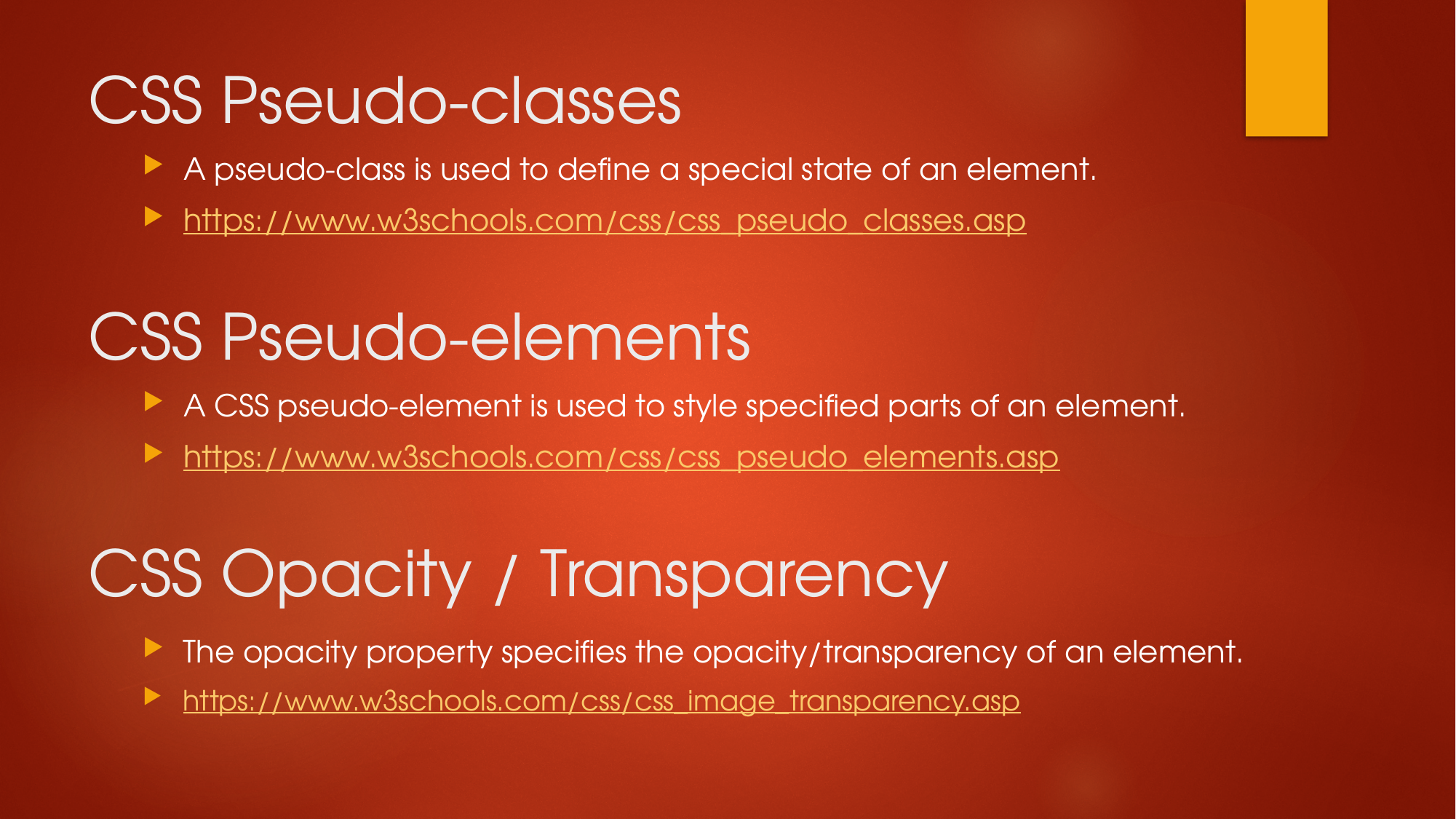

# CSS Pseudo-classes
A pseudo-class is used to define a special state of an element.
https://www.w3schools.com/css/css_pseudo_classes.asp
CSS Pseudo-elements
A CSS pseudo-element is used to style specified parts of an element.
https://www.w3schools.com/css/css_pseudo_elements.asp
CSS Opacity / Transparency
The opacity property specifies the opacity/transparency of an element.
https://www.w3schools.com/css/css_image_transparency.asp